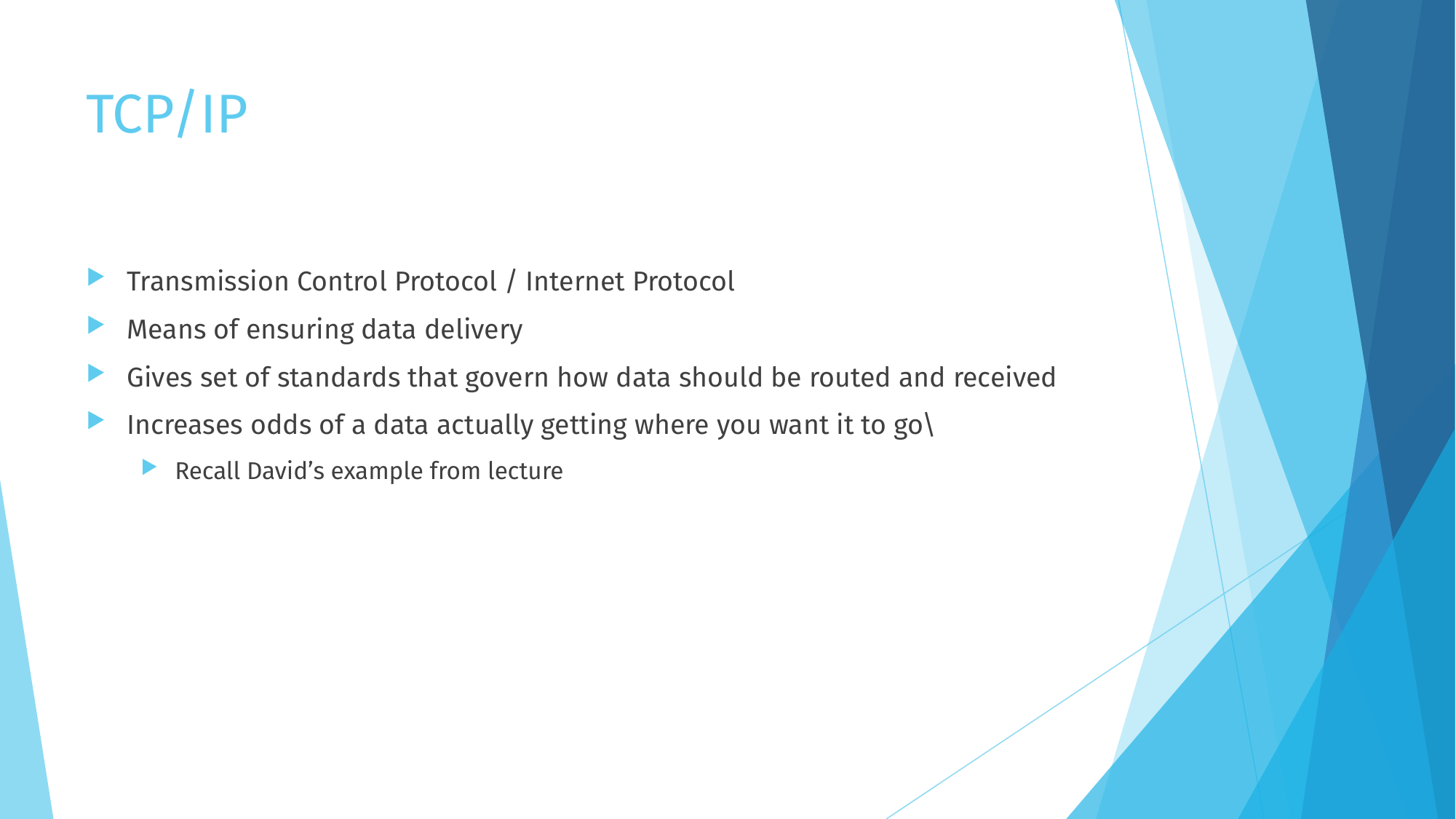

# TCP/IP
Transmission Control Protocol / Internet Protocol
Means of ensuring data delivery
Gives set of standards that govern how data should be routed and received
Increases odds of a data actually getting where you want it to go\
Recall David’s example from lecture